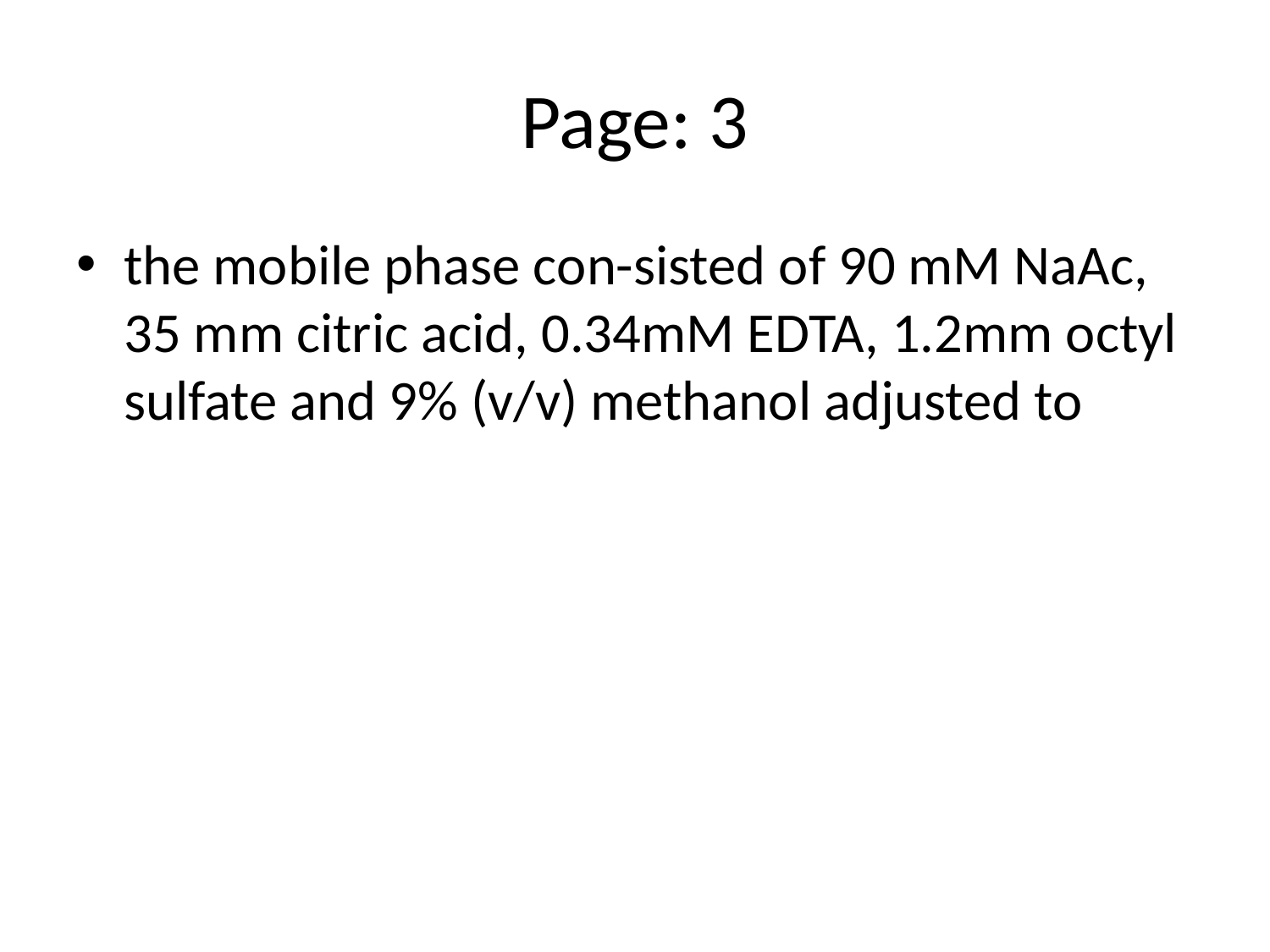

# Page: 3
the mobile phase con-sisted of 90 mM NaAc, 35 mm citric acid, 0.34mM EDTA, 1.2mm octyl sulfate and 9% (v/v) methanol adjusted to